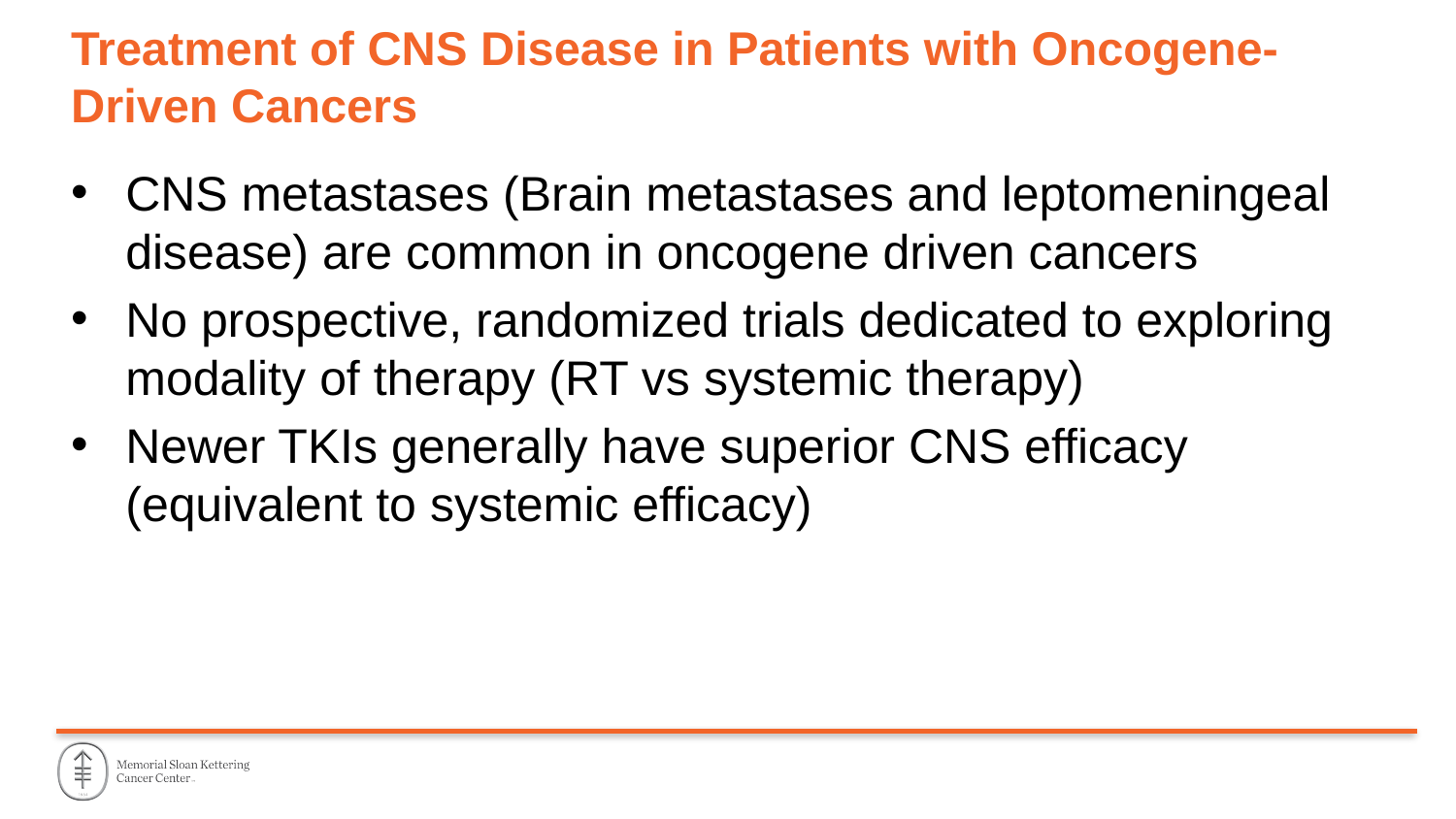

# Treatment of CNS Disease in Patients with Oncogene-Driven Cancers
CNS metastases (Brain metastases and leptomeningeal disease) are common in oncogene driven cancers
No prospective, randomized trials dedicated to exploring modality of therapy (RT vs systemic therapy)
Newer TKIs generally have superior CNS efficacy (equivalent to systemic efficacy)